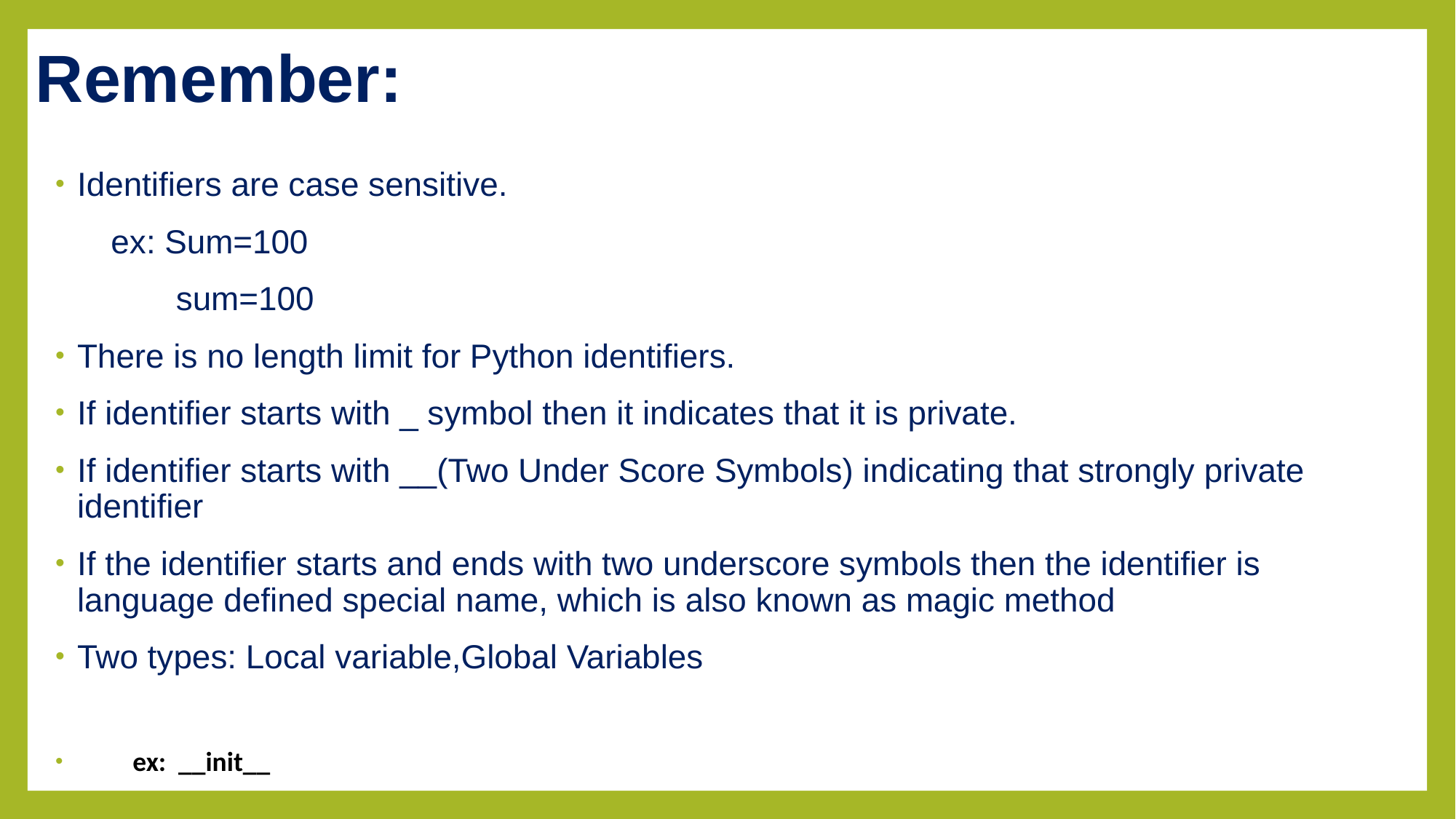

# Remember:
Identifiers are case sensitive.
      ex: Sum=100
             sum=100
There is no length limit for Python identifiers.
If identifier starts with _ symbol then it indicates that it is private.
If identifier starts with __(Two Under Score Symbols) indicating that strongly private identifier
If the identifier starts and ends with two underscore symbols then the identifier is language defined special name, which is also known as magic method
Two types: Local variable,Global Variables

         ex:  __init__